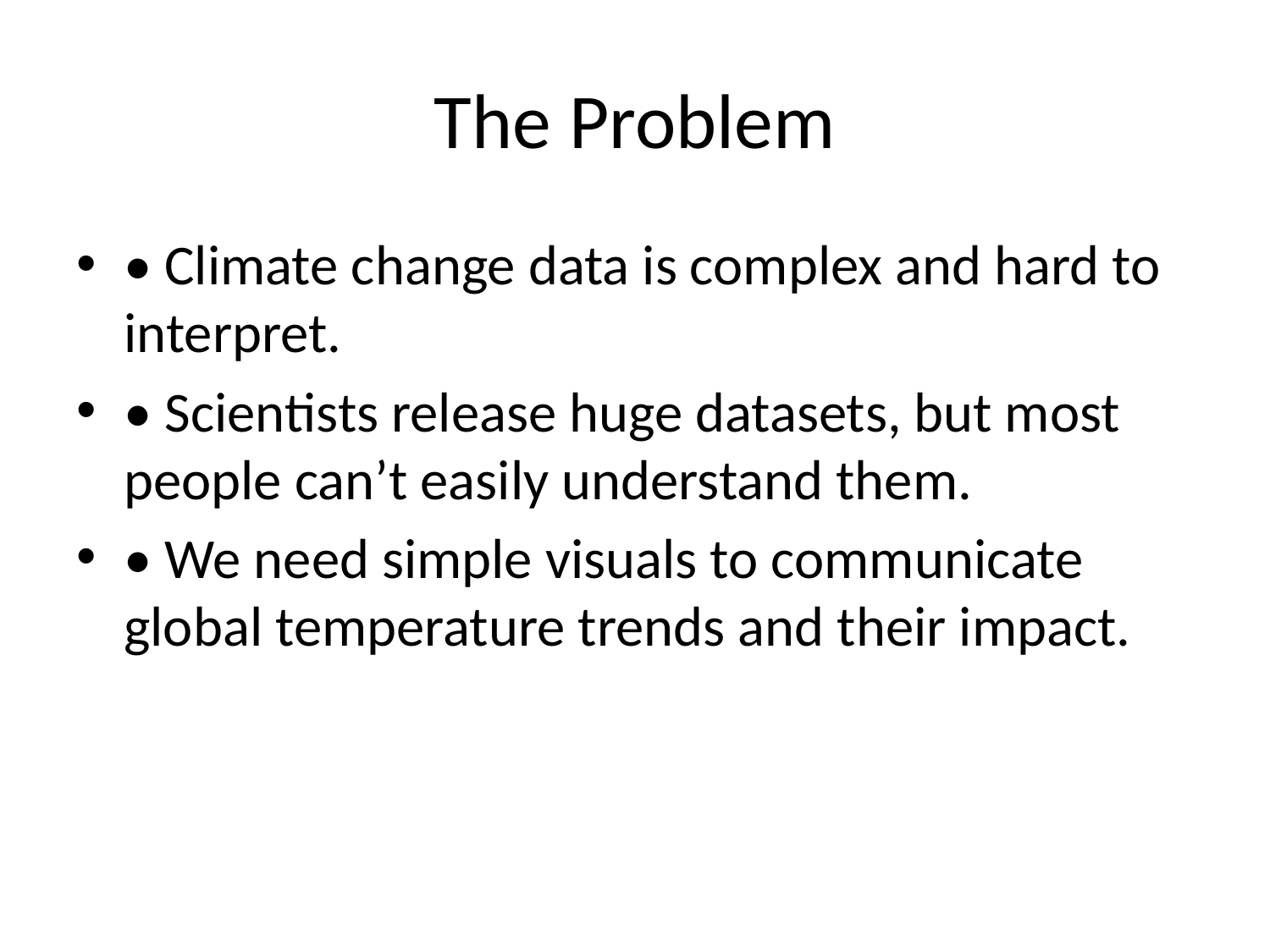

# The Problem
• Climate change data is complex and hard to interpret.
• Scientists release huge datasets, but most people can’t easily understand them.
• We need simple visuals to communicate global temperature trends and their impact.